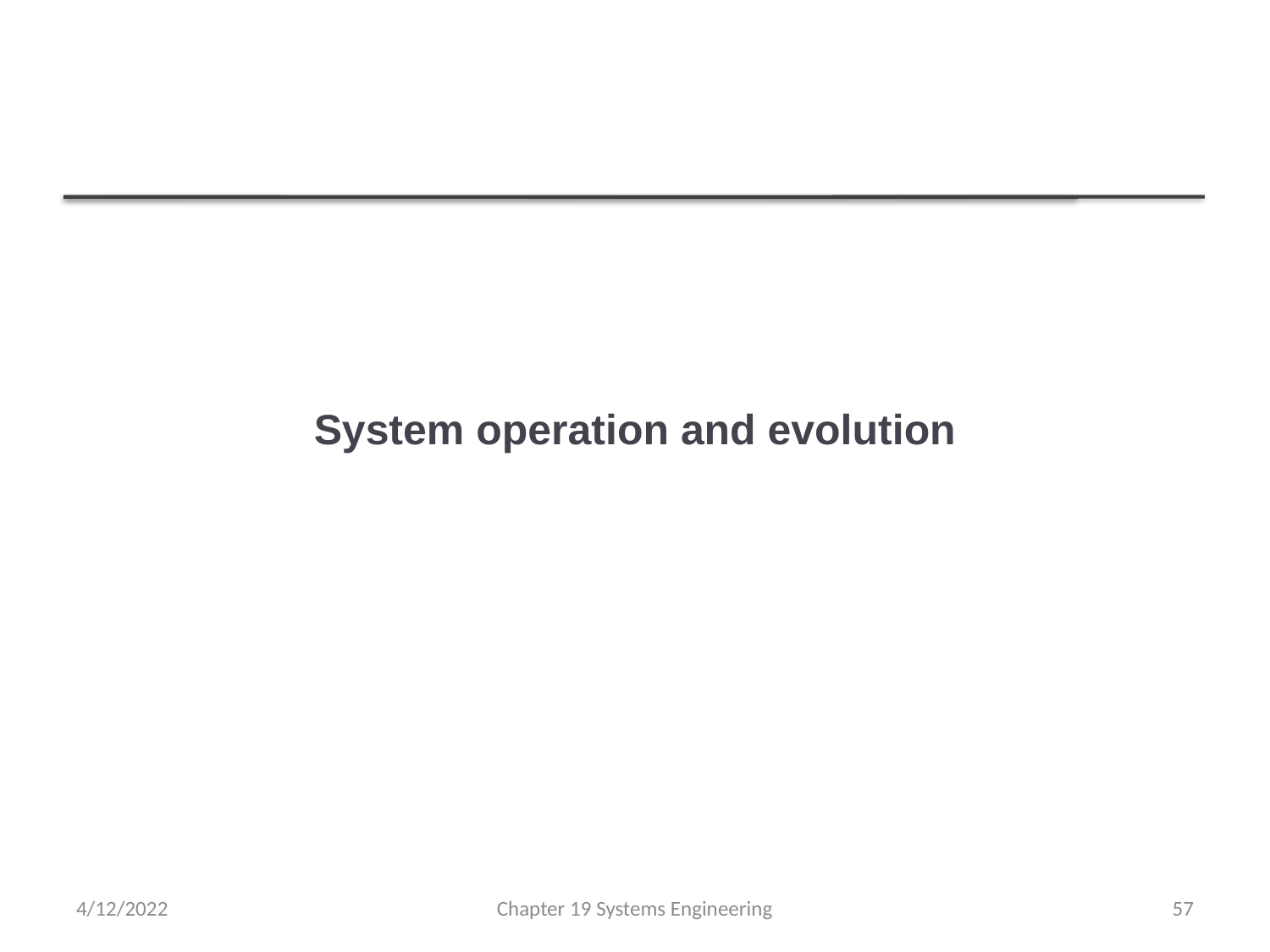

# System operation and evolution
4/12/2022
Chapter 19 Systems Engineering
57